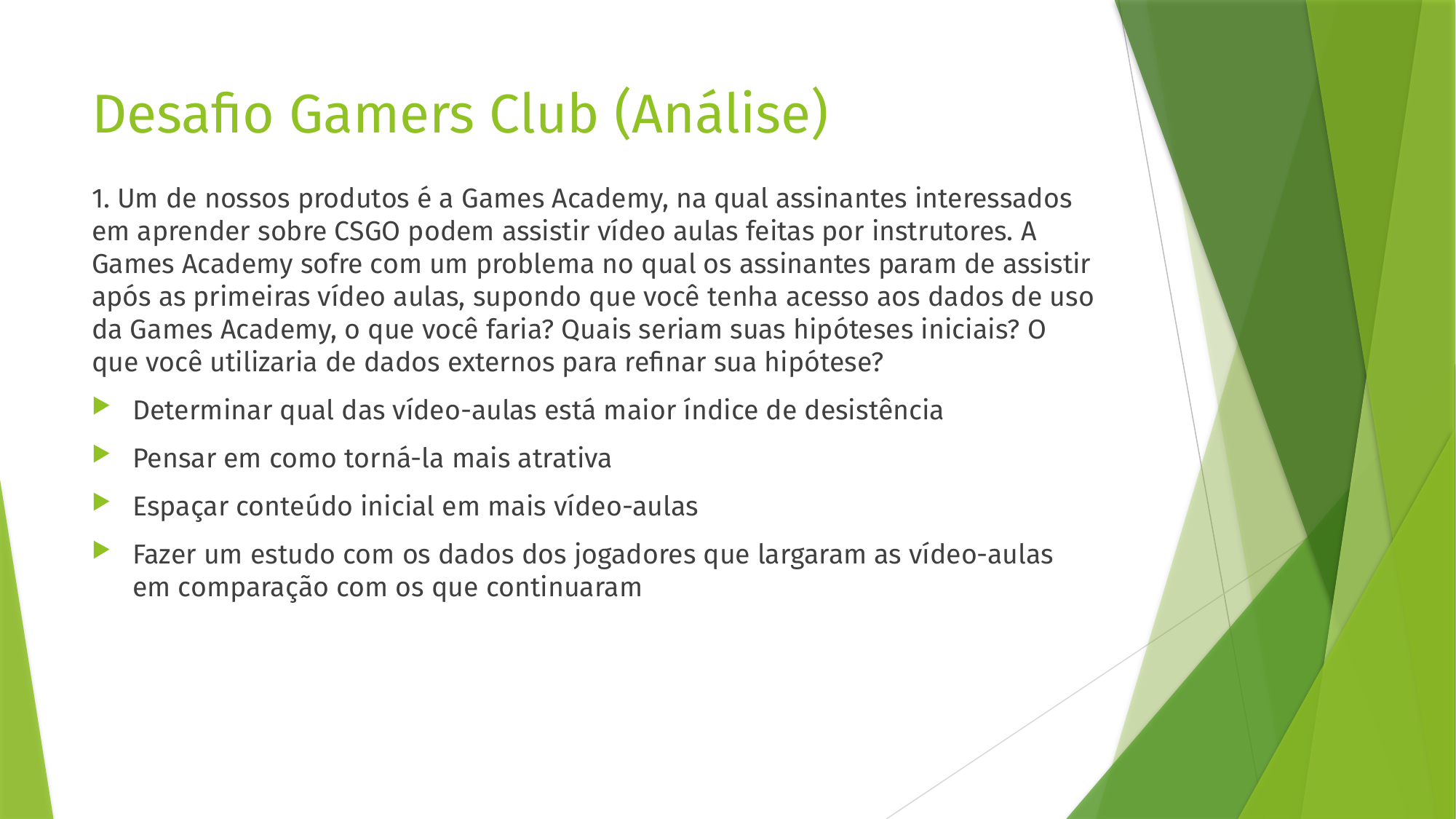

# Desafio Gamers Club (Análise)
1. Um de nossos produtos é a Games Academy, na qual assinantes interessados em aprender sobre CSGO podem assistir vídeo aulas feitas por instrutores. A Games Academy sofre com um problema no qual os assinantes param de assistir após as primeiras vídeo aulas, supondo que você tenha acesso aos dados de uso da Games Academy, o que você faria? Quais seriam suas hipóteses iniciais? O que você utilizaria de dados externos para refinar sua hipótese?
Determinar qual das vídeo-aulas está maior índice de desistência
Pensar em como torná-la mais atrativa
Espaçar conteúdo inicial em mais vídeo-aulas
Fazer um estudo com os dados dos jogadores que largaram as vídeo-aulas em comparação com os que continuaram